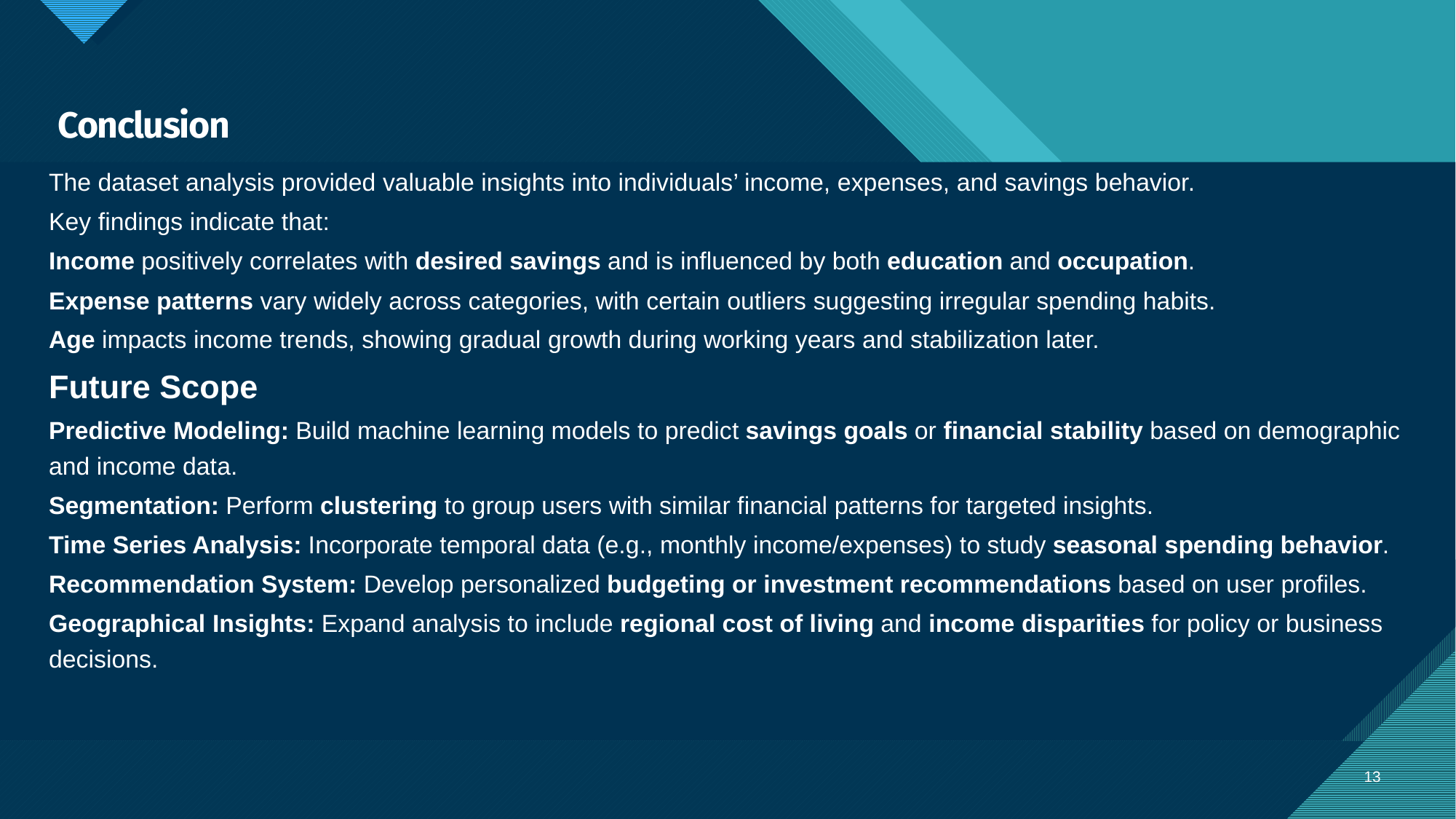

# Conclusion
The dataset analysis provided valuable insights into individuals’ income, expenses, and savings behavior.
Key findings indicate that:
Income positively correlates with desired savings and is influenced by both education and occupation.
Expense patterns vary widely across categories, with certain outliers suggesting irregular spending habits.
Age impacts income trends, showing gradual growth during working years and stabilization later.
Future Scope
Predictive Modeling: Build machine learning models to predict savings goals or financial stability based on demographic and income data.
Segmentation: Perform clustering to group users with similar financial patterns for targeted insights.
Time Series Analysis: Incorporate temporal data (e.g., monthly income/expenses) to study seasonal spending behavior.
Recommendation System: Develop personalized budgeting or investment recommendations based on user profiles.
Geographical Insights: Expand analysis to include regional cost of living and income disparities for policy or business decisions.

13